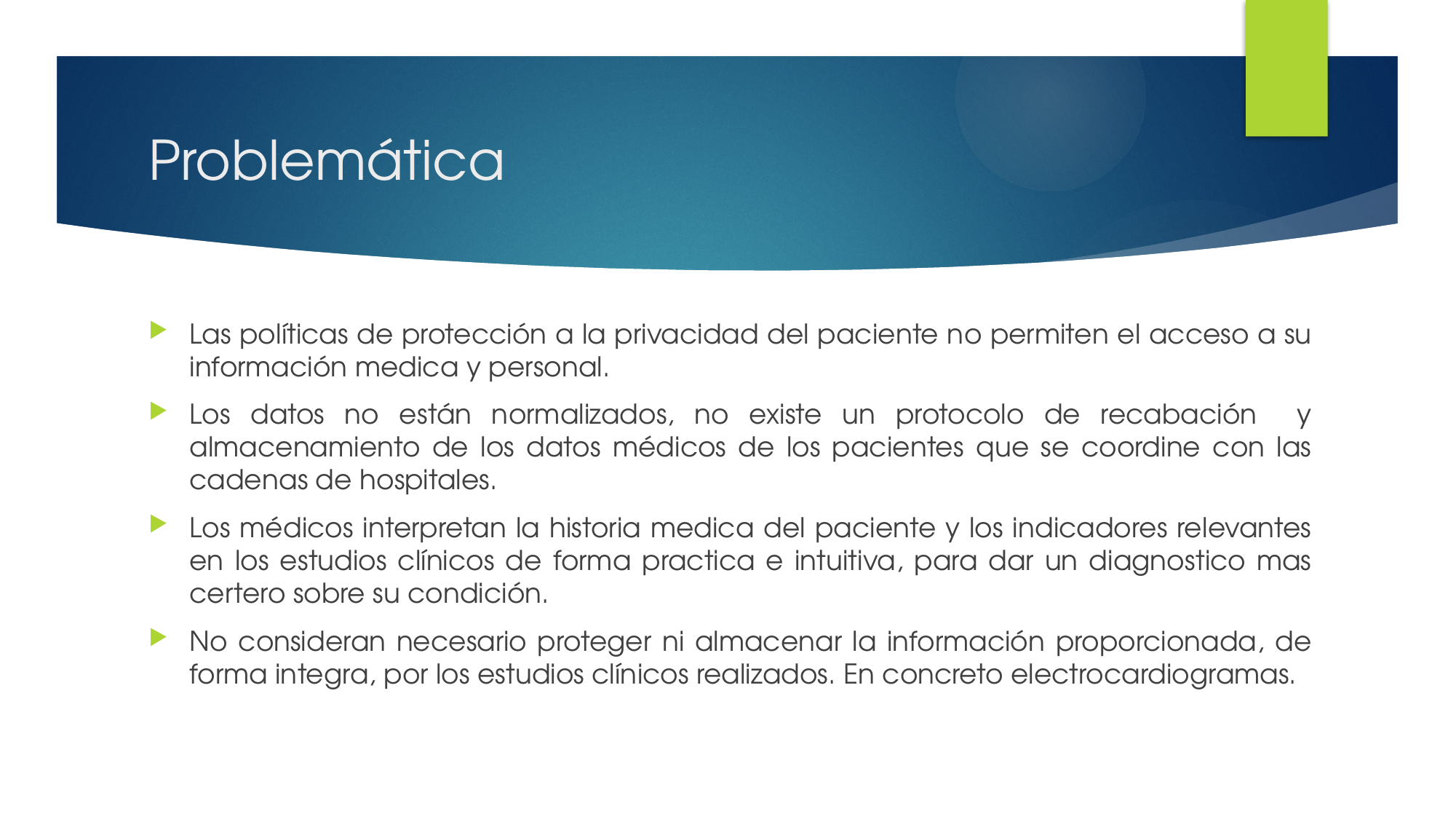

# Problemática
Las políticas de protección a la privacidad del paciente no permiten el acceso a su información medica y personal.
Los datos no están normalizados, no existe un protocolo de recabación  y almacenamiento de los datos médicos de los pacientes que se coordine con las cadenas de hospitales.
Los médicos interpretan la historia medica del paciente y los indicadores relevantes en los estudios clínicos de forma practica e intuitiva, para dar un diagnostico mas certero sobre su condición.
No consideran necesario proteger ni almacenar la información proporcionada, de forma integra, por los estudios clínicos realizados. En concreto electrocardiogramas.